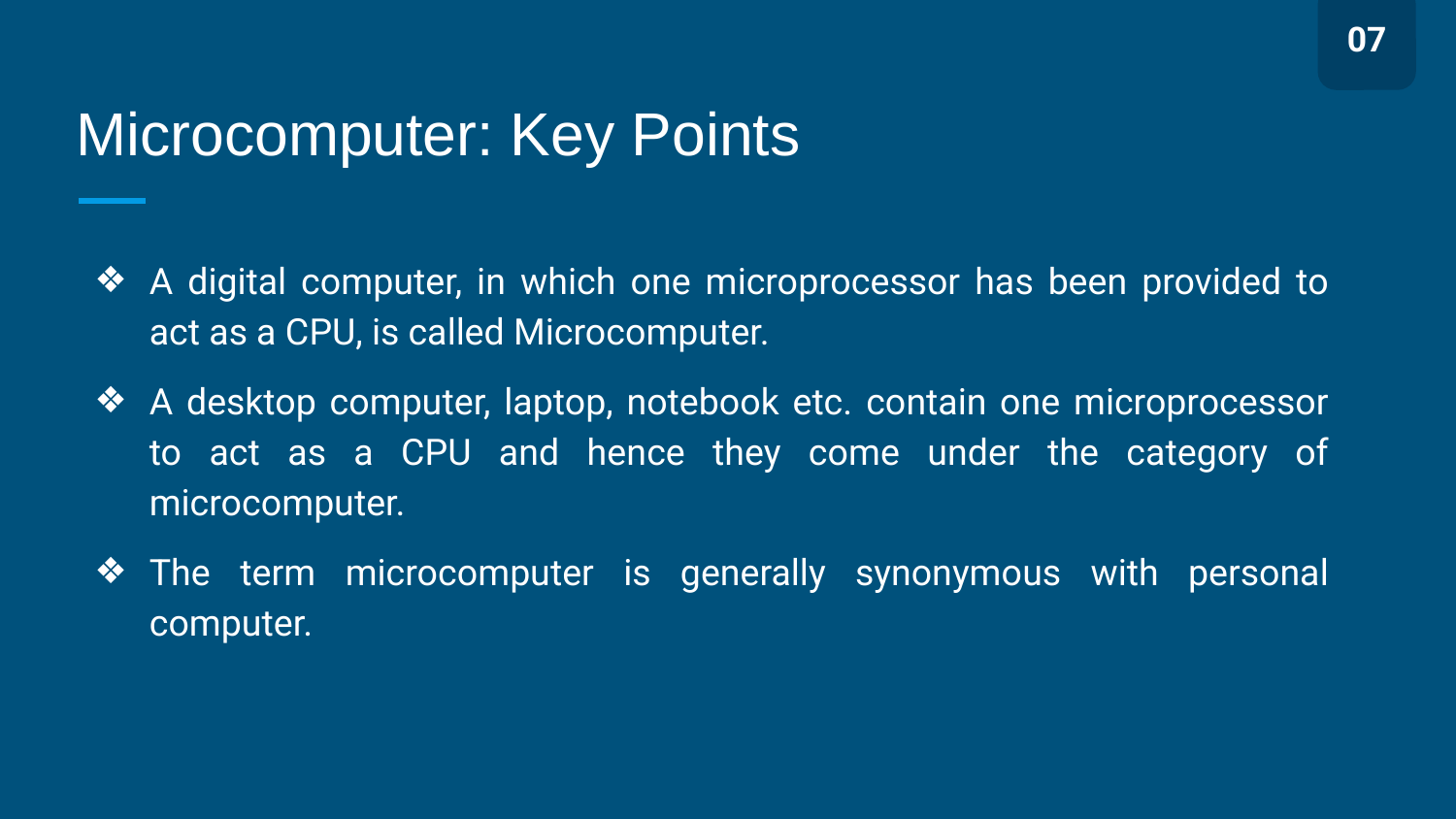

07
# Microcomputer: Key Points
A digital computer, in which one microprocessor has been provided to act as a CPU, is called Microcomputer.
A desktop computer, laptop, notebook etc. contain one microprocessor to act as a CPU and hence they come under the category of microcomputer.
The term microcomputer is generally synonymous with personal computer.